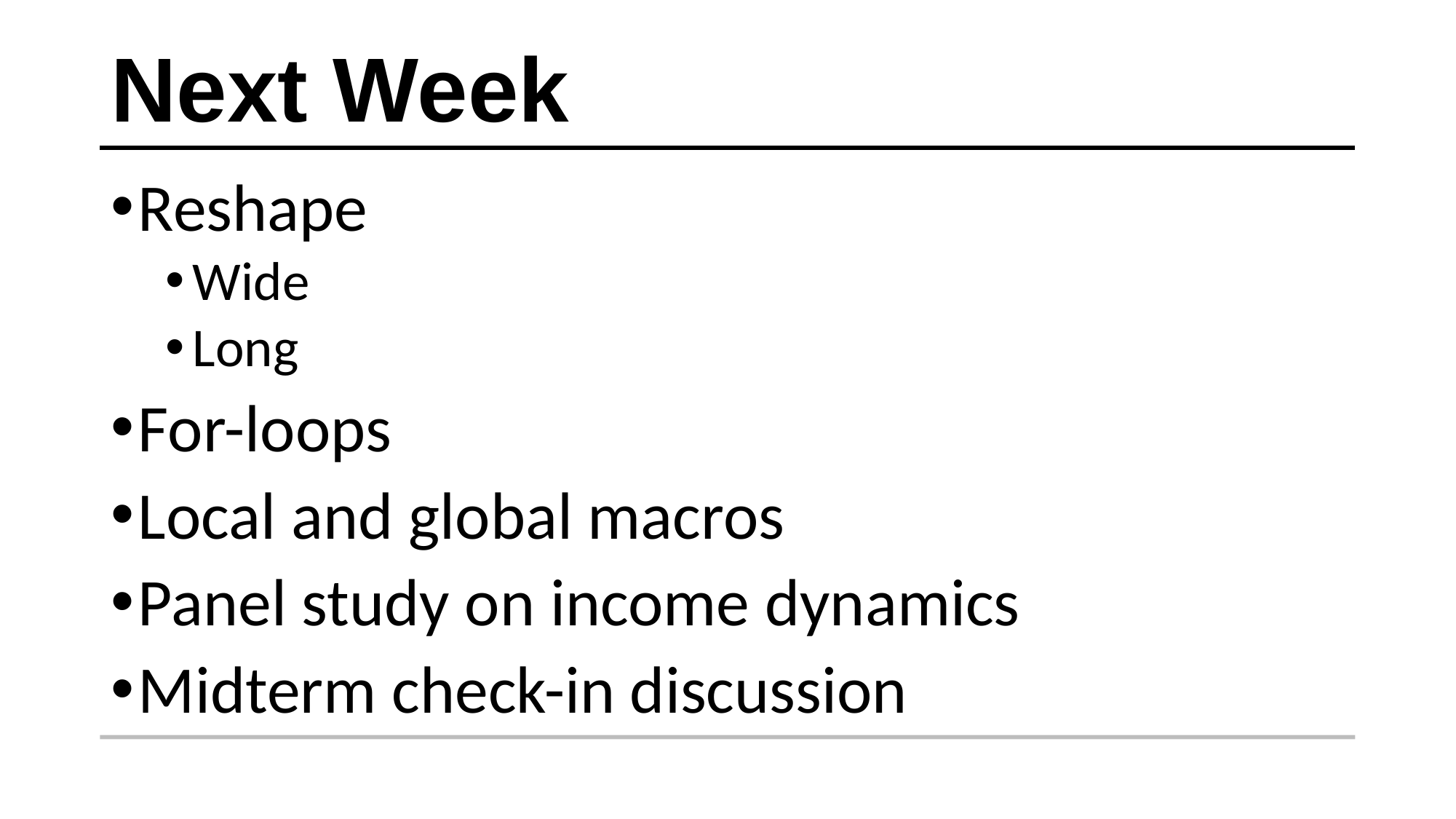

# Next Week
Reshape
Wide
Long
For-loops
Local and global macros
Panel study on income dynamics
Midterm check-in discussion